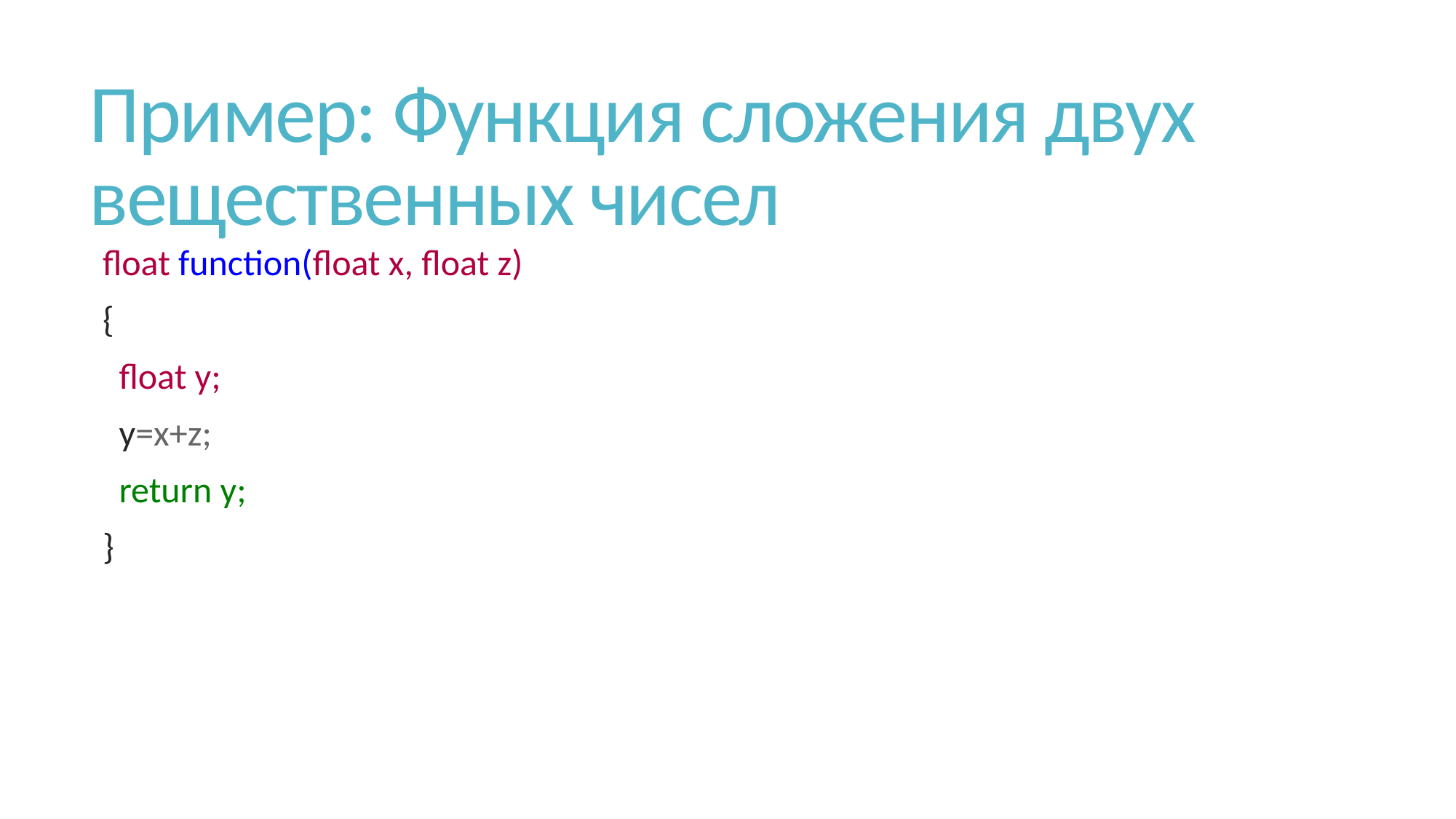

# Пример: Функция сложения двух вещественных чисел
float function(float x, float z)
{
  float y;
  y=x+z;
  return y;
}